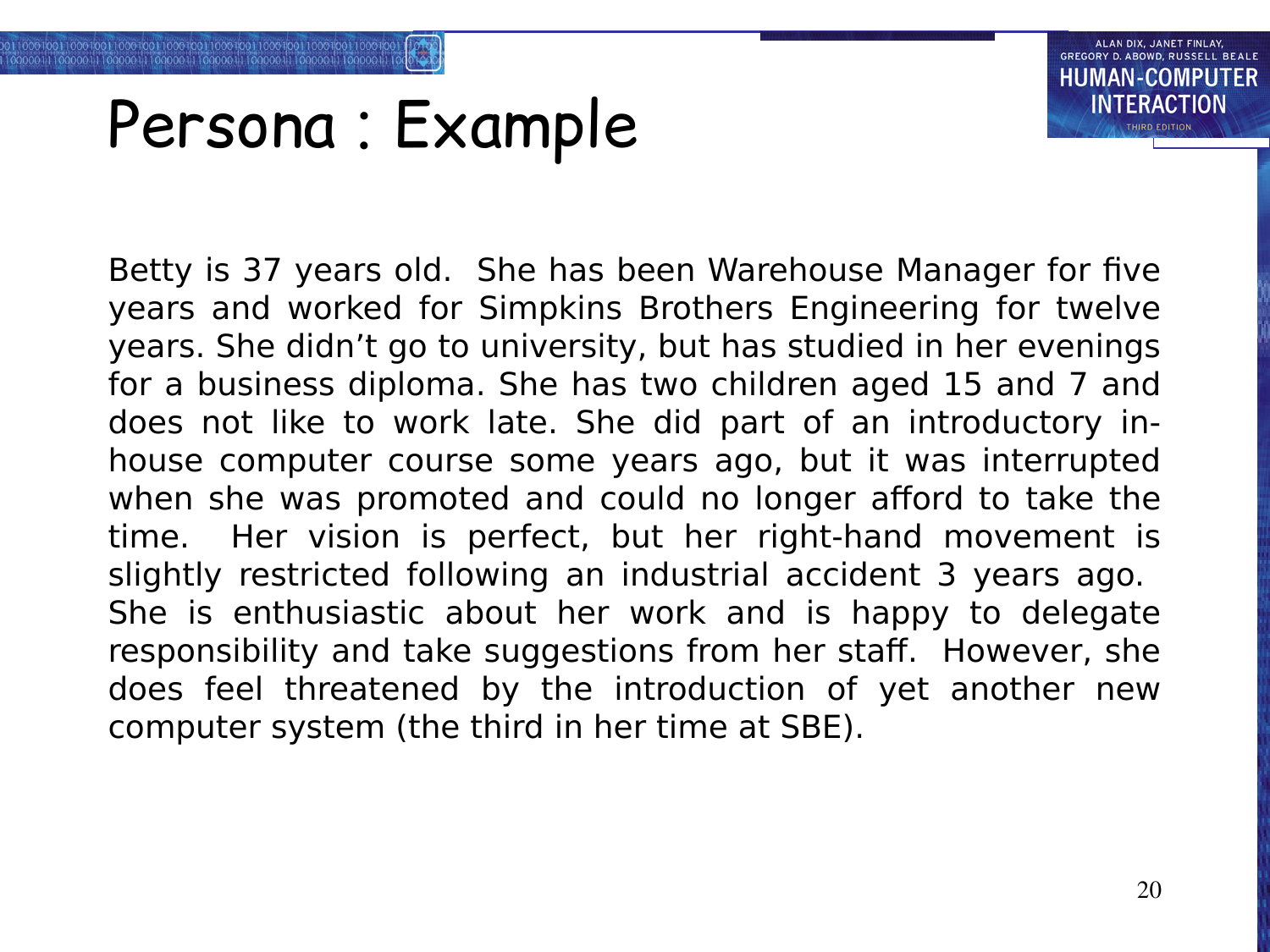

# Persona : Example
Betty is 37 years old.  She has been Warehouse Manager for five years and worked for Simpkins Brothers Engineering for twelve years. She didn’t go to university, but has studied in her evenings for a business diploma. She has two children aged 15 and 7 and does not like to work late. She did part of an introductory in-house computer course some years ago, but it was interrupted when she was promoted and could no longer afford to take the time.  Her vision is perfect, but her right-hand movement is slightly restricted following an industrial accident 3 years ago.  She is enthusiastic about her work and is happy to delegate responsibility and take suggestions from her staff.  However, she does feel threatened by the introduction of yet another new computer system (the third in her time at SBE).
20